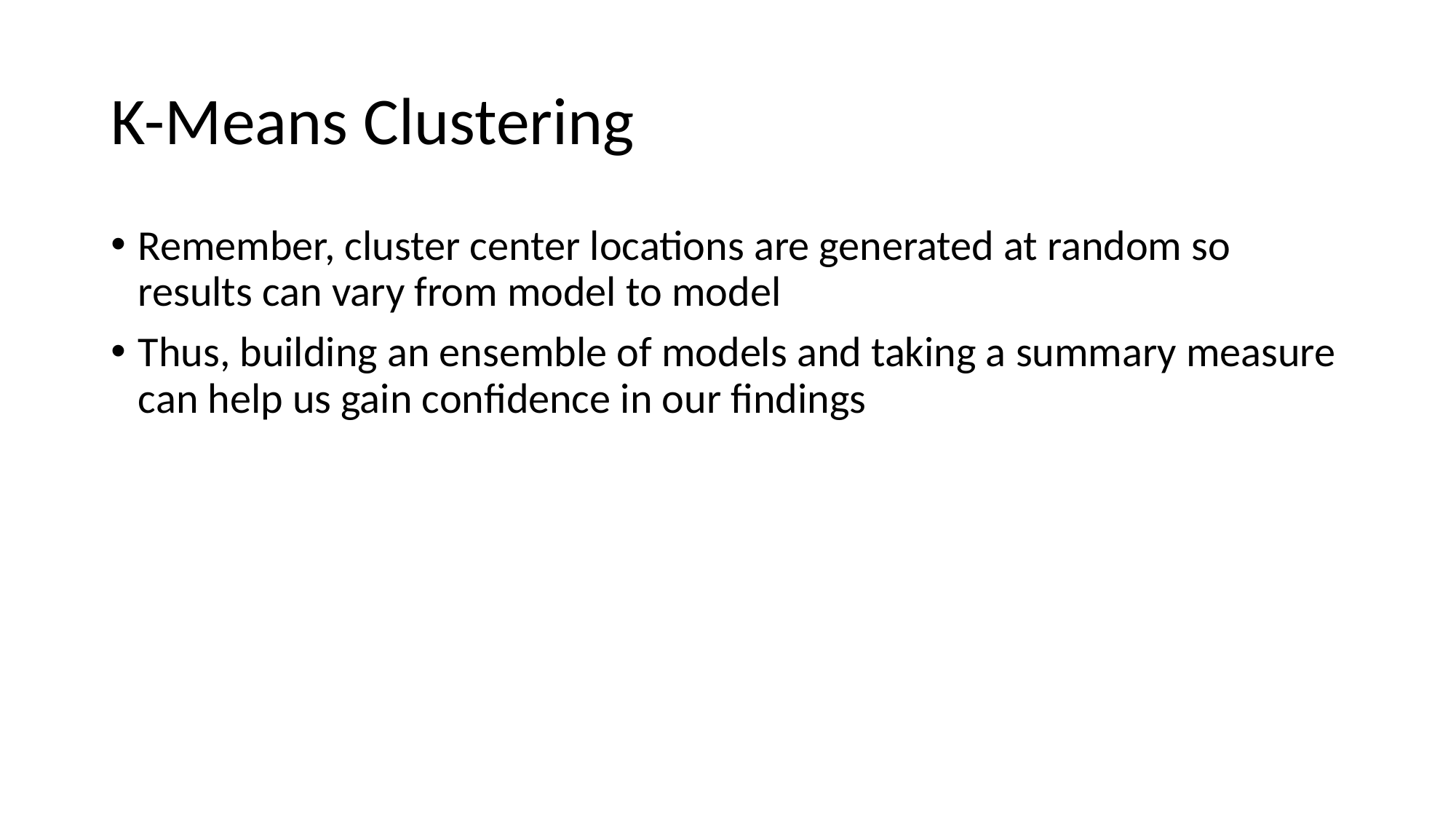

# K-Means Clustering
Remember, cluster center locations are generated at random so results can vary from model to model
Thus, building an ensemble of models and taking a summary measure can help us gain confidence in our findings